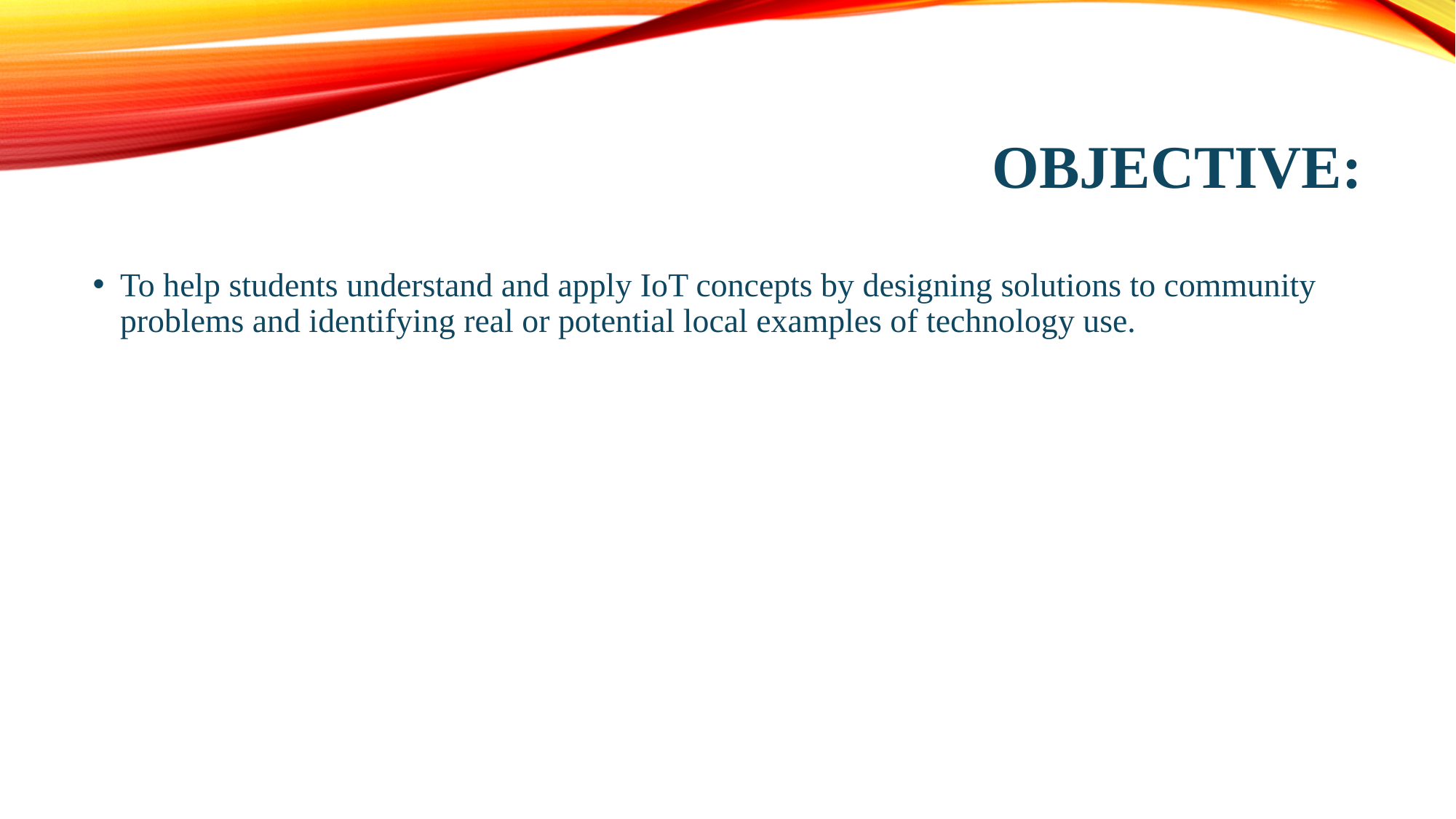

# Objective:
To help students understand and apply IoT concepts by designing solutions to community problems and identifying real or potential local examples of technology use.